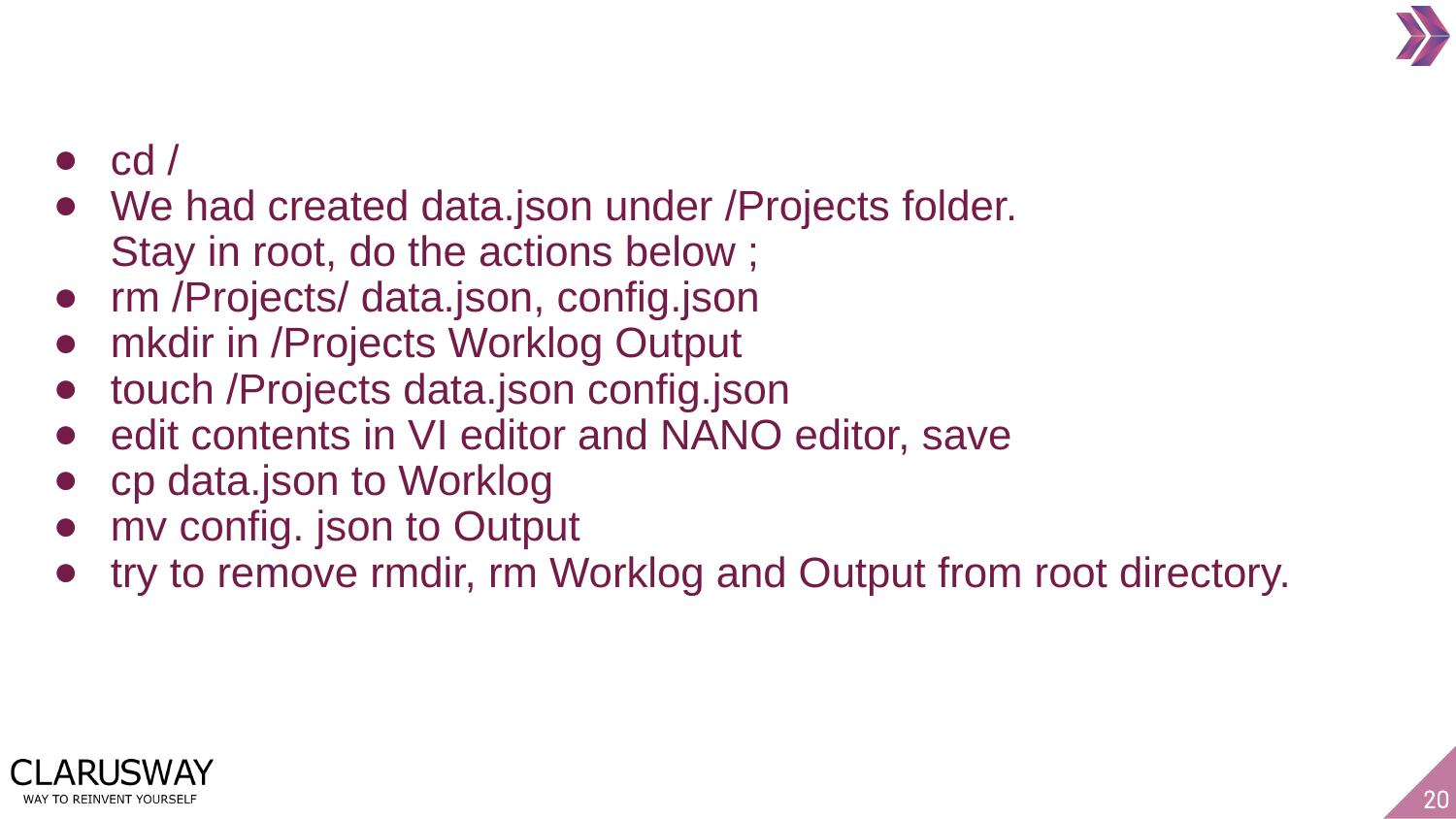

cd /
We had created data.json under /Projects folder.
Stay in root, do the actions below ;
rm /Projects/ data.json, config.json
mkdir in /Projects Worklog Output
touch /Projects data.json config.json
edit contents in VI editor and NANO editor, save
cp data.json to Worklog
mv config. json to Output
try to remove rmdir, rm Worklog and Output from root directory.

20